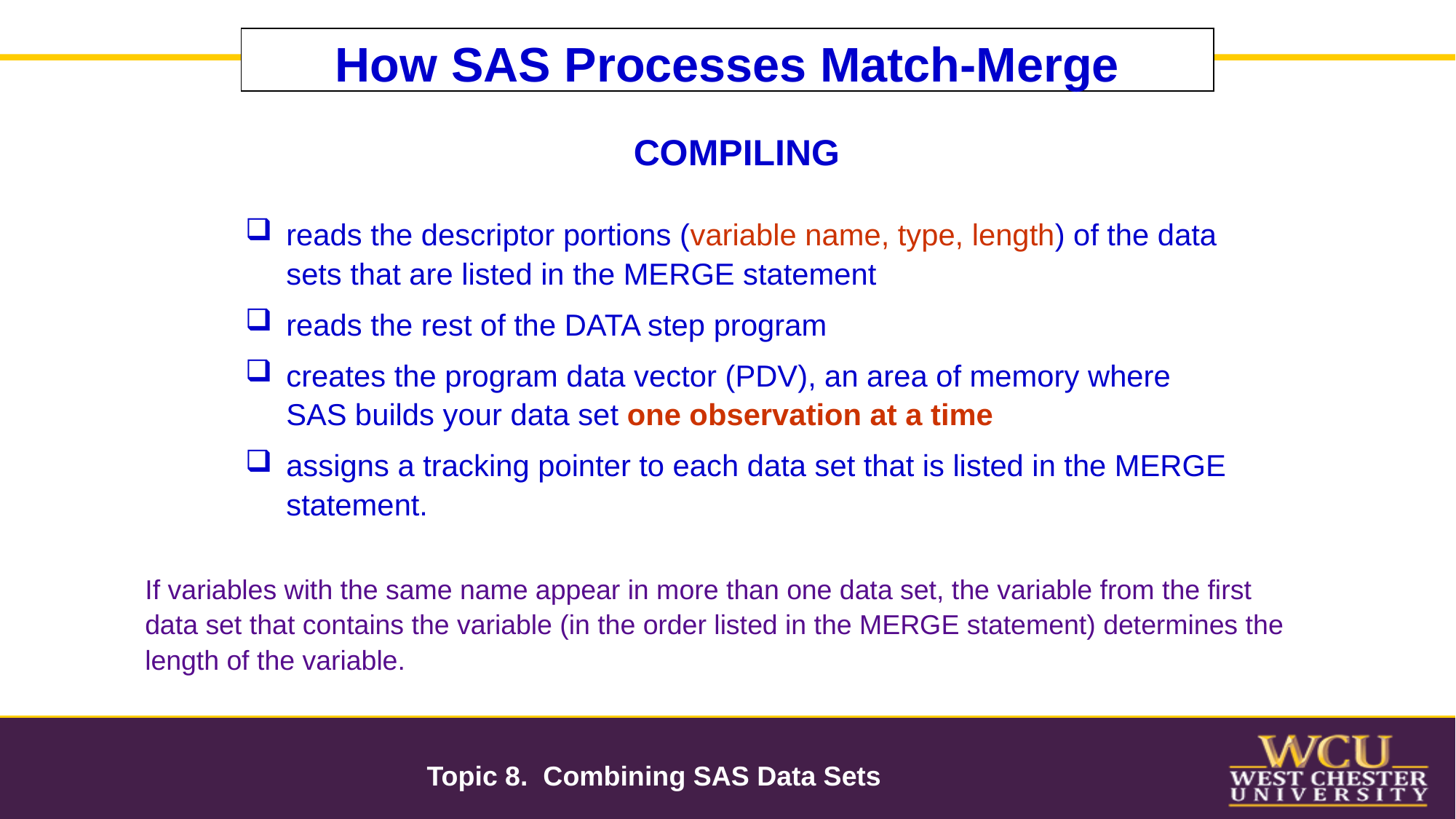

How SAS Processes Match-Merge
COMPILING

reads the descriptor portions (variable name, type, length) of the data sets that are listed in the MERGE statement
reads the rest of the DATA step program
creates the program data vector (PDV), an area of memory where SAS builds your data set one observation at a time
assigns a tracking pointer to each data set that is listed in the MERGE statement.
If variables with the same name appear in more than one data set, the variable from the first data set that contains the variable (in the order listed in the MERGE statement) determines the length of the variable.